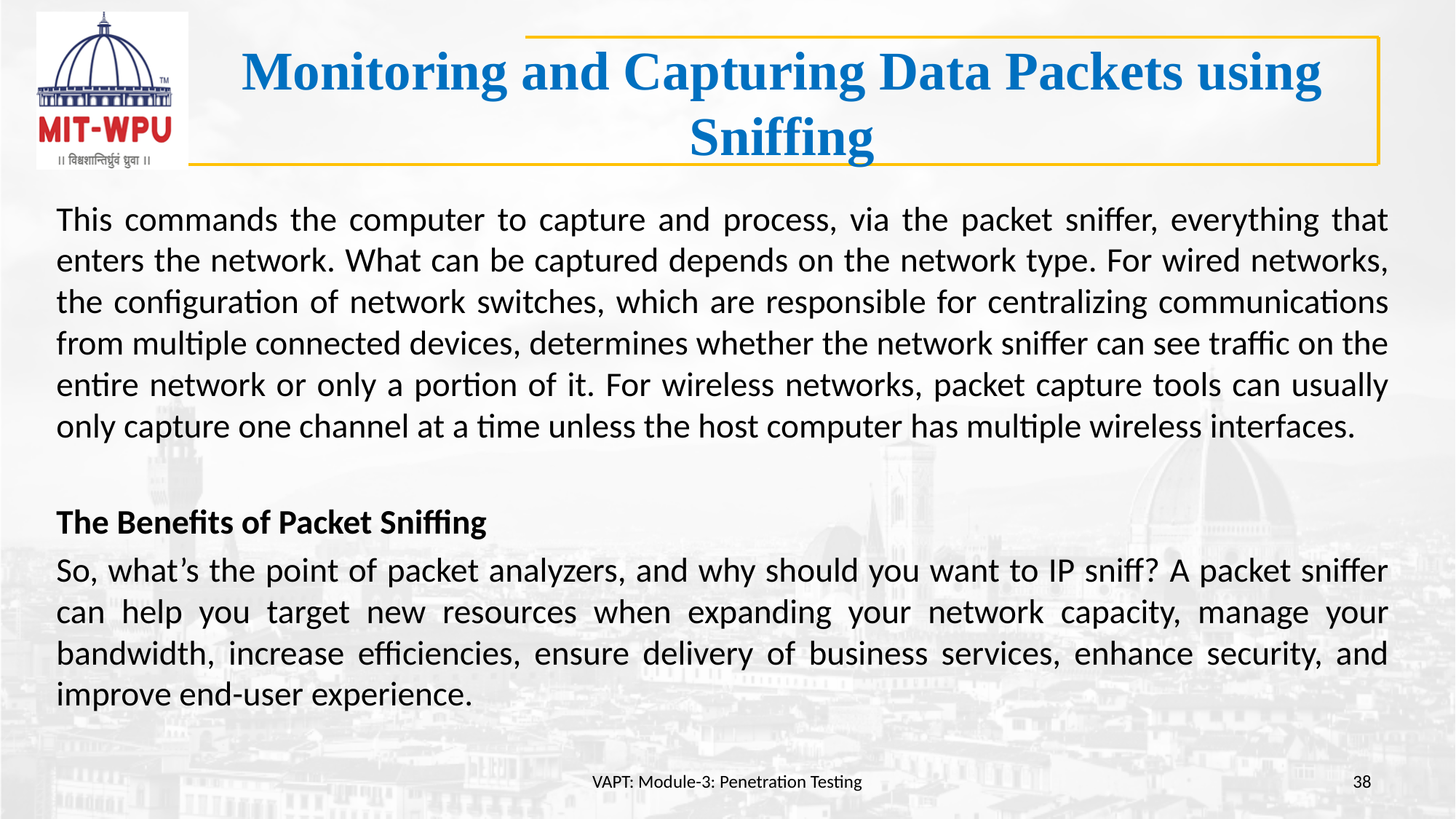

# Monitoring and Capturing Data Packets using Sniffing
This commands the computer to capture and process, via the packet sniffer, everything that enters the network. What can be captured depends on the network type. For wired networks, the configuration of network switches, which are responsible for centralizing communications from multiple connected devices, determines whether the network sniffer can see traffic on the entire network or only a portion of it. For wireless networks, packet capture tools can usually only capture one channel at a time unless the host computer has multiple wireless interfaces.

The Benefits of Packet Sniffing
So, what’s the point of packet analyzers, and why should you want to IP sniff? A packet sniffer can help you target new resources when expanding your network capacity, manage your bandwidth, increase efficiencies, ensure delivery of business services, enhance security, and improve end-user experience.
VAPT: Module-3: Penetration Testing
38